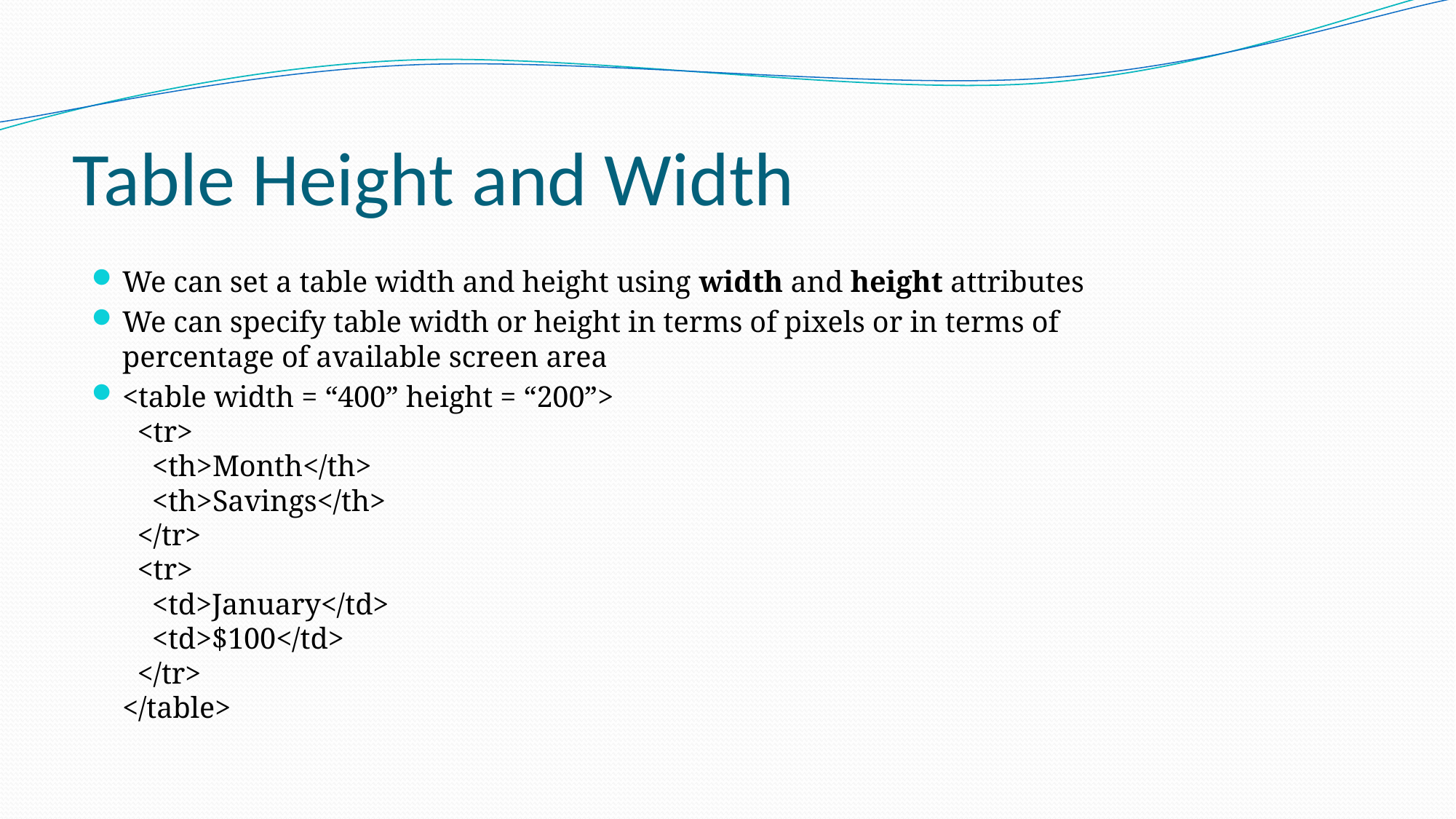

# Table Height and Width
We can set a table width and height using width and height attributes
We can specify table width or height in terms of pixels or in terms of percentage of available screen area
<table width = “400” height = “200”>
  <tr>
    <th>Month</th>
    <th>Savings</th>
  </tr>
  <tr>
    <td>January</td>
    <td>$100</td>
  </tr>
</table>